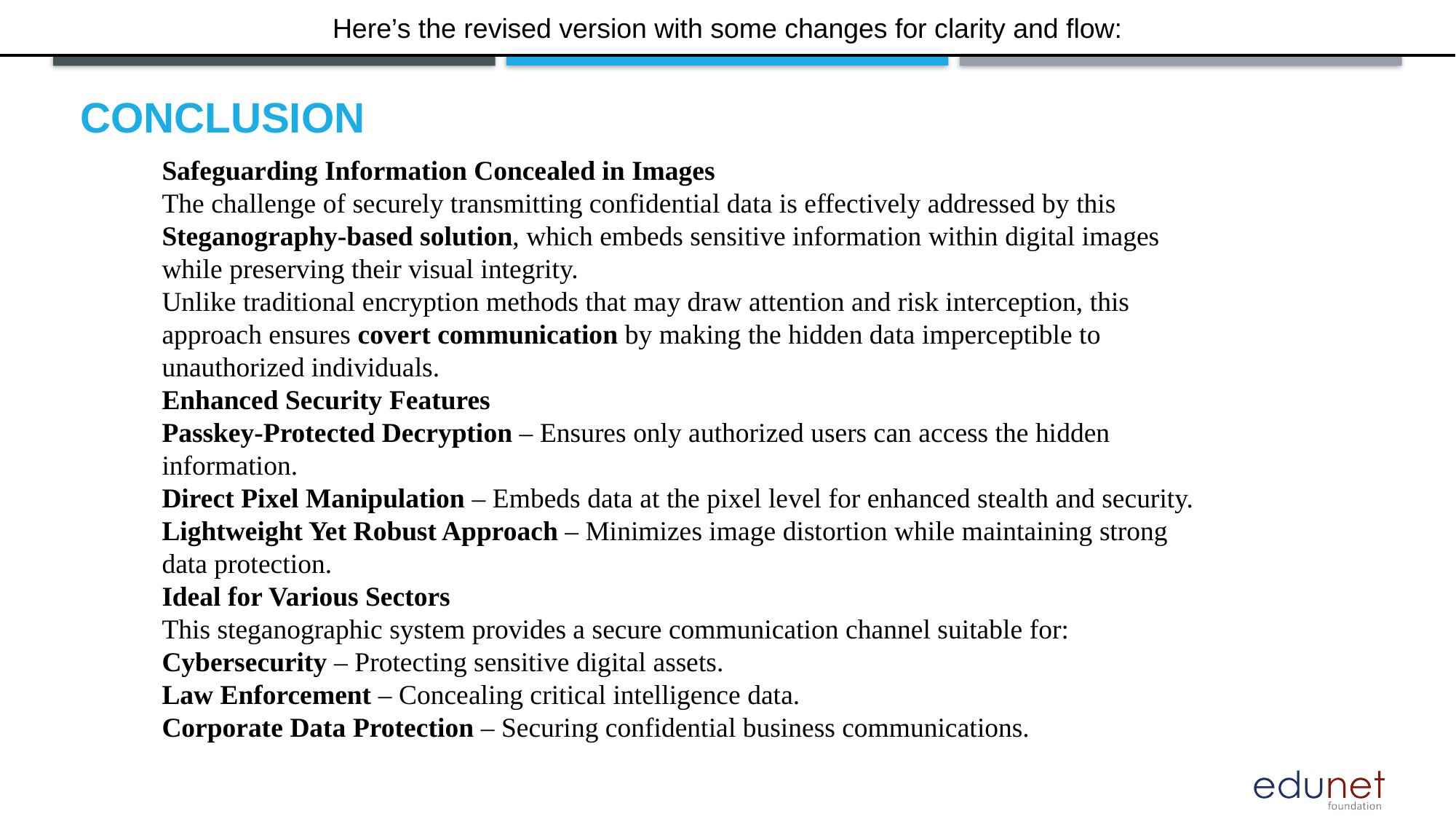

Here’s the revised version with some changes for clarity and flow:

# Conclusion
Safeguarding Information Concealed in Images
The challenge of securely transmitting confidential data is effectively addressed by this Steganography-based solution, which embeds sensitive information within digital images while preserving their visual integrity.
Unlike traditional encryption methods that may draw attention and risk interception, this approach ensures covert communication by making the hidden data imperceptible to unauthorized individuals.
Enhanced Security Features
Passkey-Protected Decryption – Ensures only authorized users can access the hidden information.
Direct Pixel Manipulation – Embeds data at the pixel level for enhanced stealth and security.
Lightweight Yet Robust Approach – Minimizes image distortion while maintaining strong data protection.
Ideal for Various Sectors
This steganographic system provides a secure communication channel suitable for:
Cybersecurity – Protecting sensitive digital assets.
Law Enforcement – Concealing critical intelligence data.
Corporate Data Protection – Securing confidential business communications.